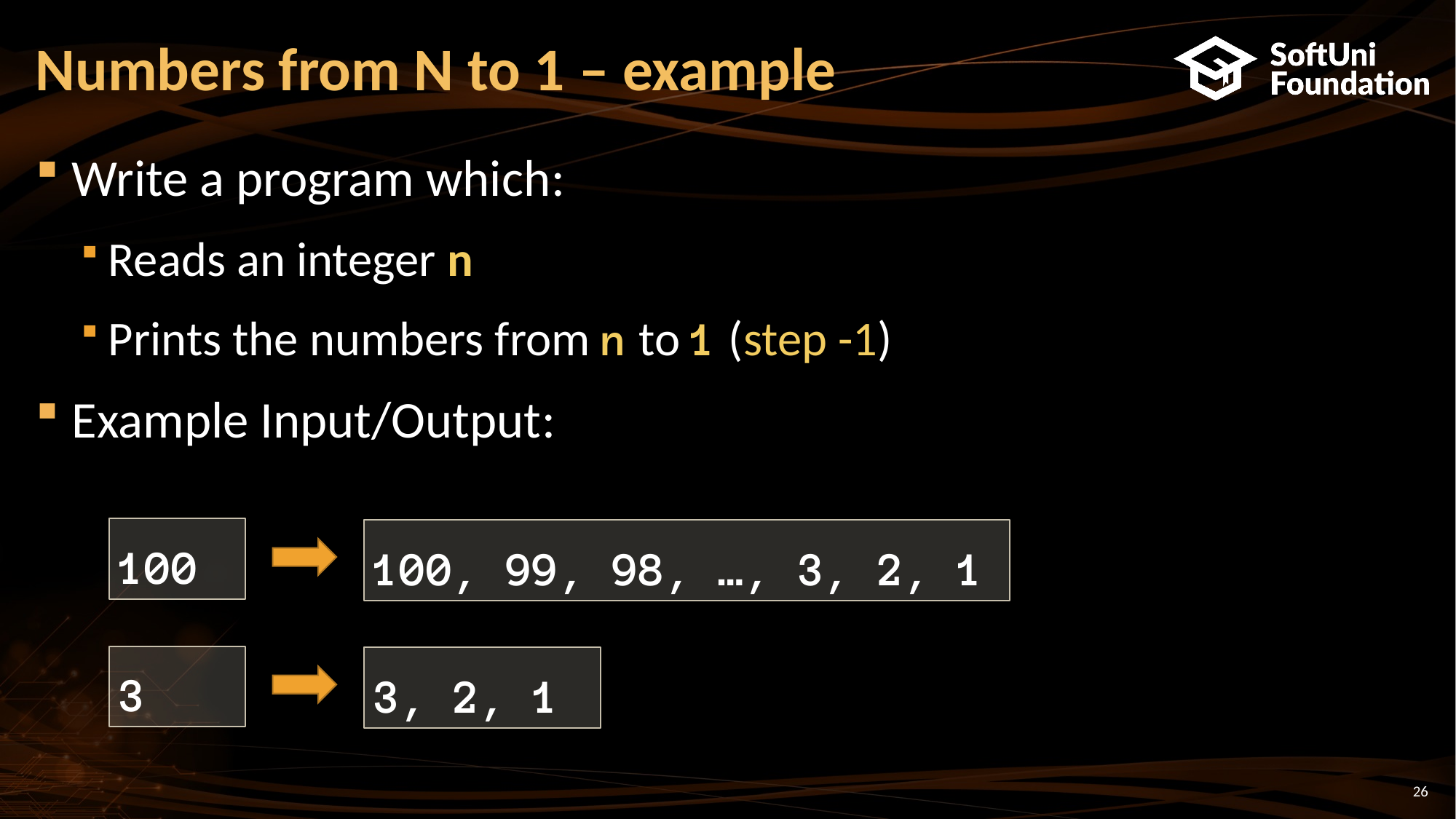

# Numbers from N to 1 – example
Write a program which:
Reads an integer n
Prints the numbers from n to 1 (step -1)
Example Input/Output:
100
100, 99, 98, …, 3, 2, 1

3
3, 2, 1

26